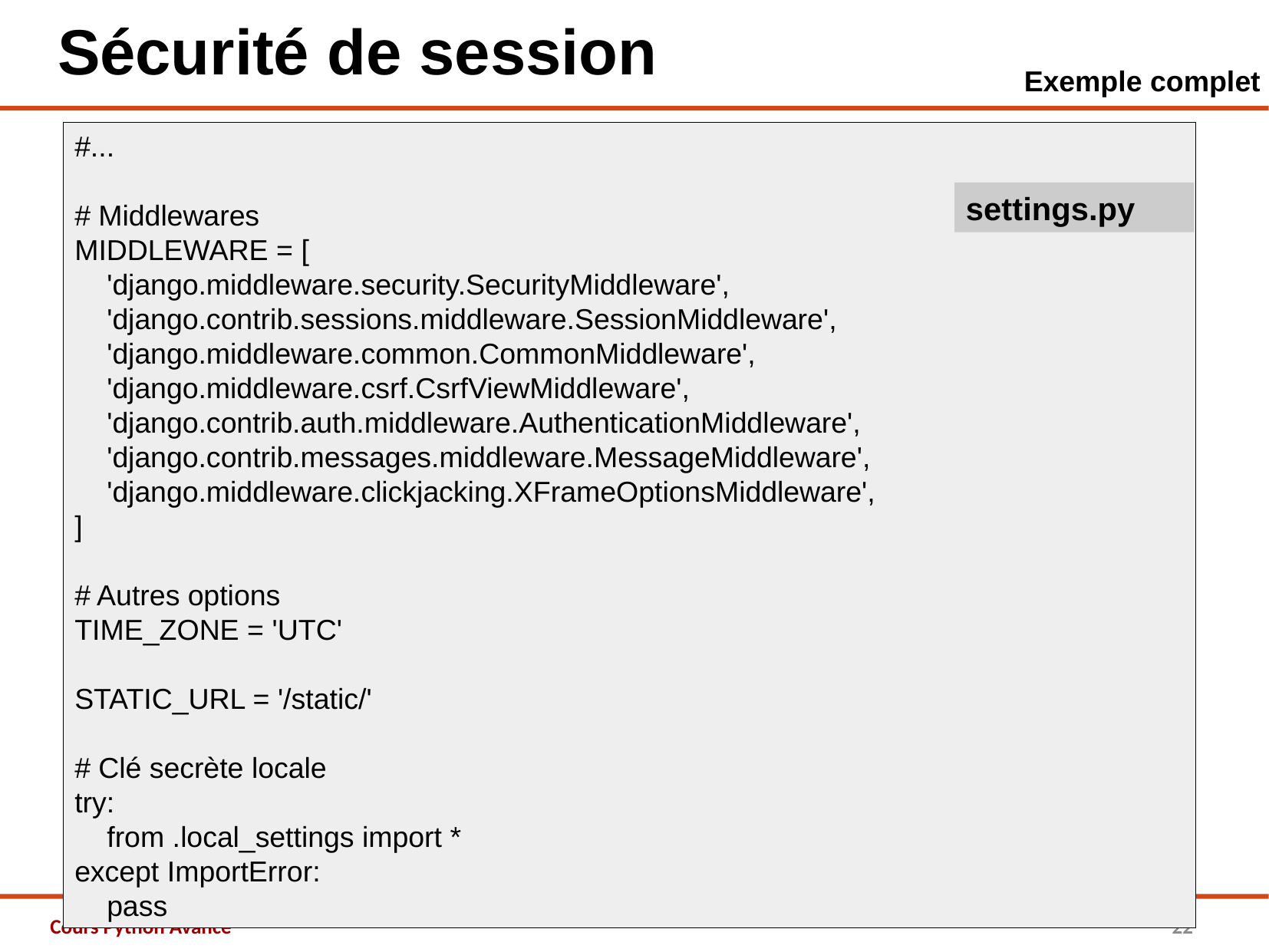

Sécurité de session
Exemple complet

#...

# Middlewares
MIDDLEWARE = [
    'django.middleware.security.SecurityMiddleware',
    'django.contrib.sessions.middleware.SessionMiddleware',
    'django.middleware.common.CommonMiddleware',
    'django.middleware.csrf.CsrfViewMiddleware',
    'django.contrib.auth.middleware.AuthenticationMiddleware',
    'django.contrib.messages.middleware.MessageMiddleware',
    'django.middleware.clickjacking.XFrameOptionsMiddleware',
]

# Autres options
TIME_ZONE = 'UTC'

STATIC_URL = '/static/'

# Clé secrète locale
try:
    from .local_settings import *
except ImportError:
    pass
settings.py

Cours Python Avancé
22